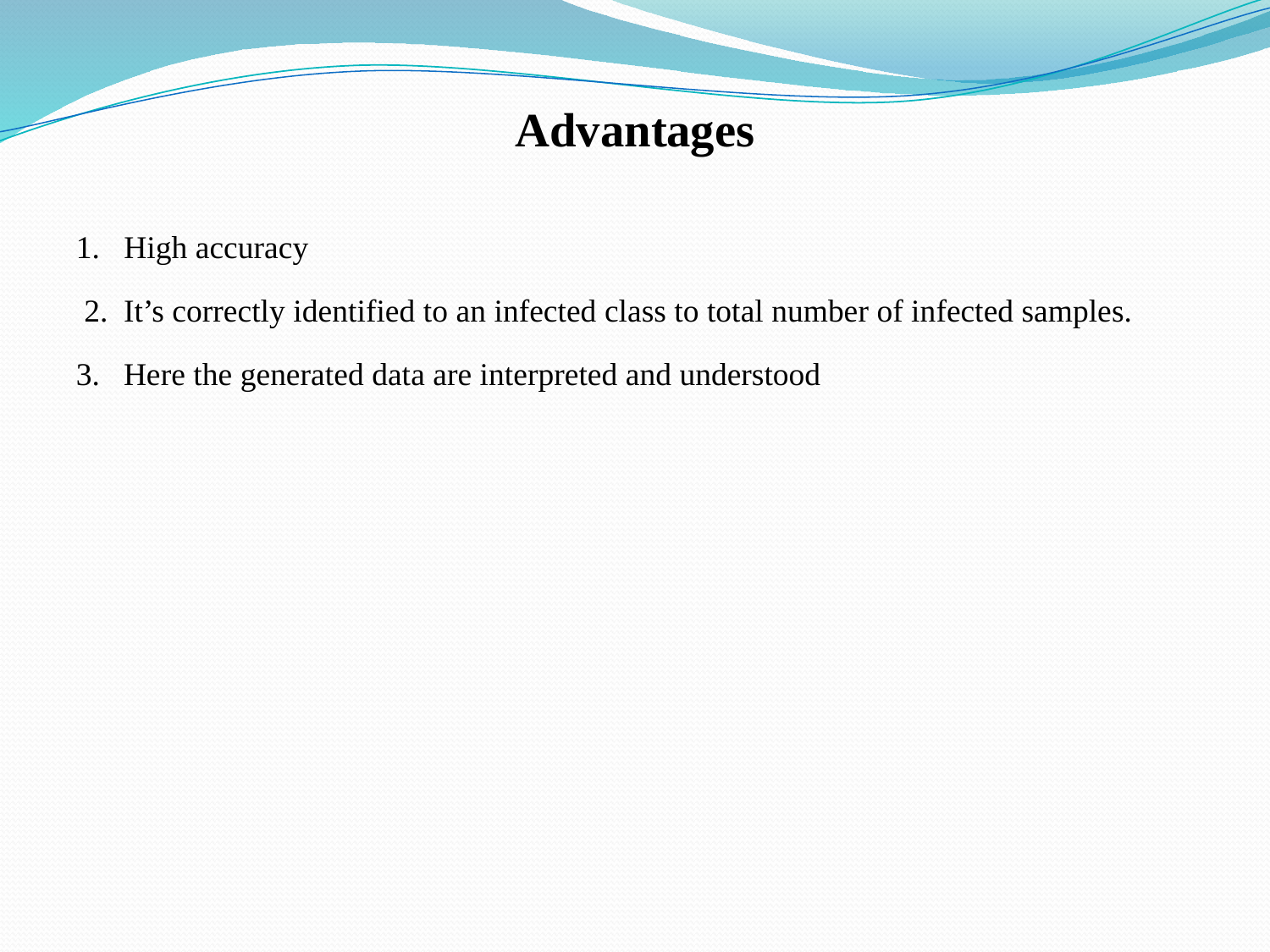

# Advantages
1.   High accuracy
 2.	It’s correctly identified to an infected class to total number of infected samples.
3.	Here the generated data are interpreted and understood